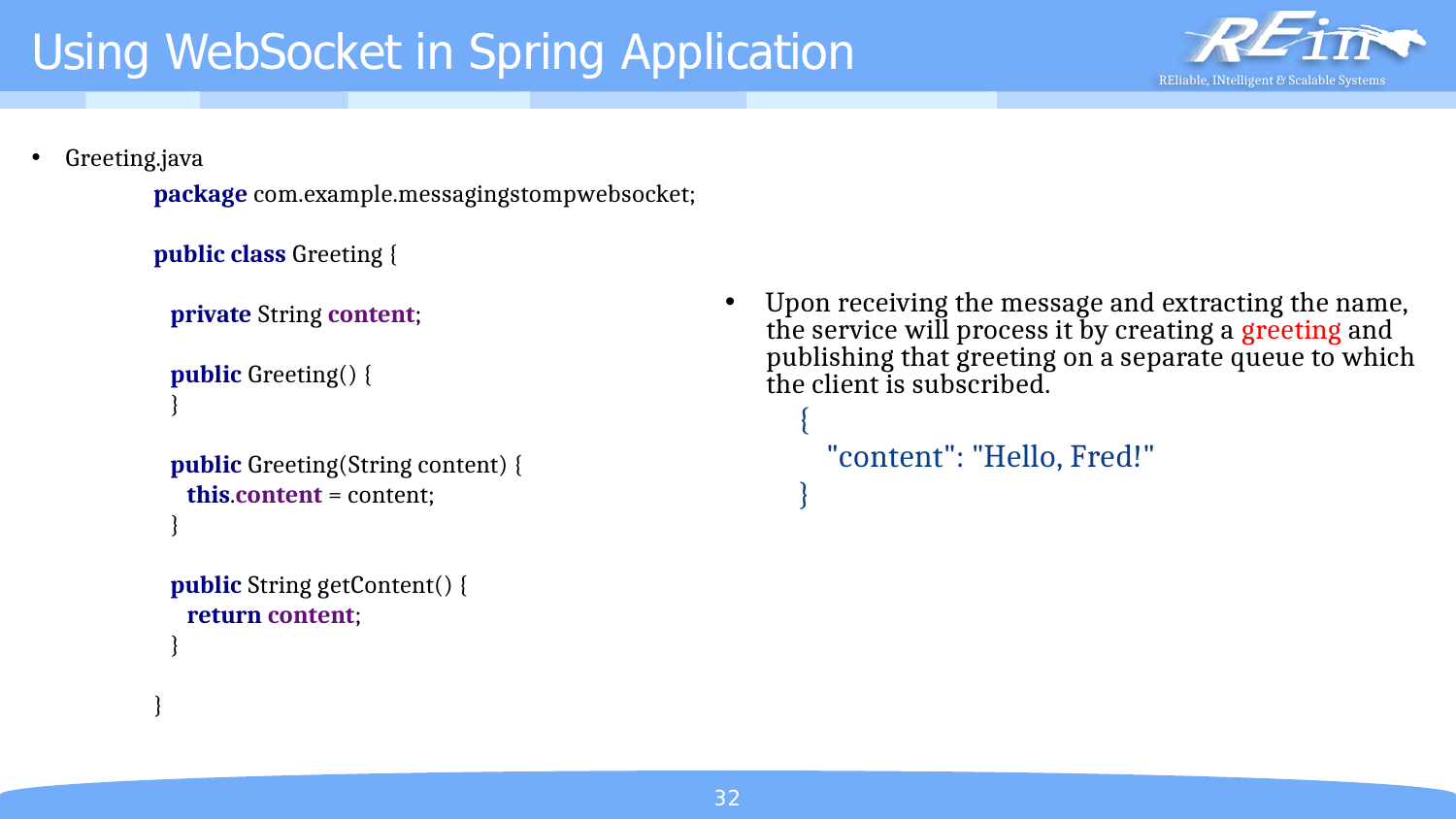

# Using WebSocket in Spring Application
Greeting.java
package com.example.messagingstompwebsocket;
public class Greeting {
   private String content;
   public Greeting() {
   }
   public Greeting(String content) {
      this.content = content;
   }
   public String getContent() {
      return content;
   }
}

Upon receiving the message and extracting the name, the service will process it by creating a greeting and publishing that greeting on a separate queue to which the client is subscribed.
{
    "content": "Hello, Fred!"
}
32